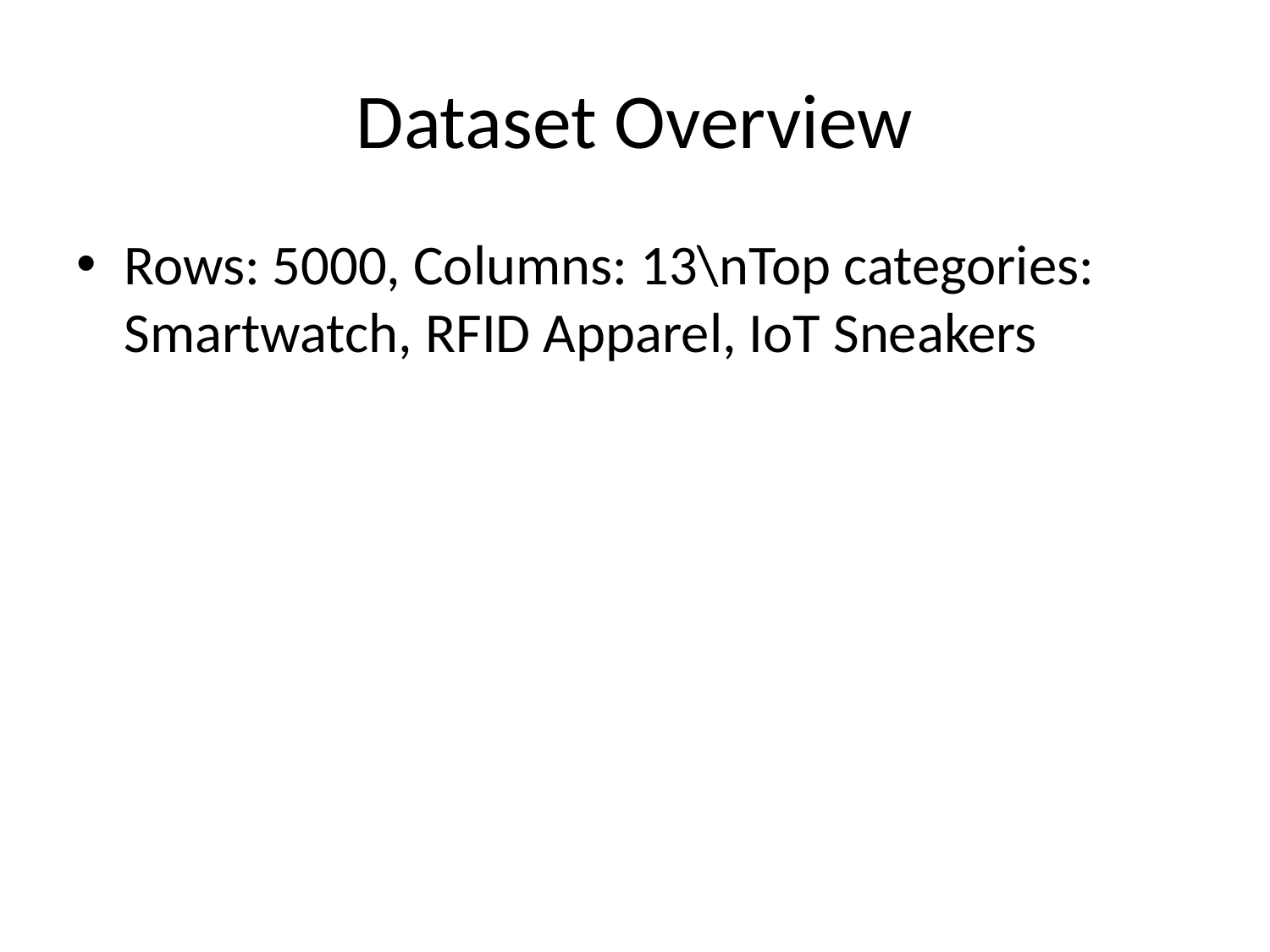

# Dataset Overview
Rows: 5000, Columns: 13\nTop categories: Smartwatch, RFID Apparel, IoT Sneakers